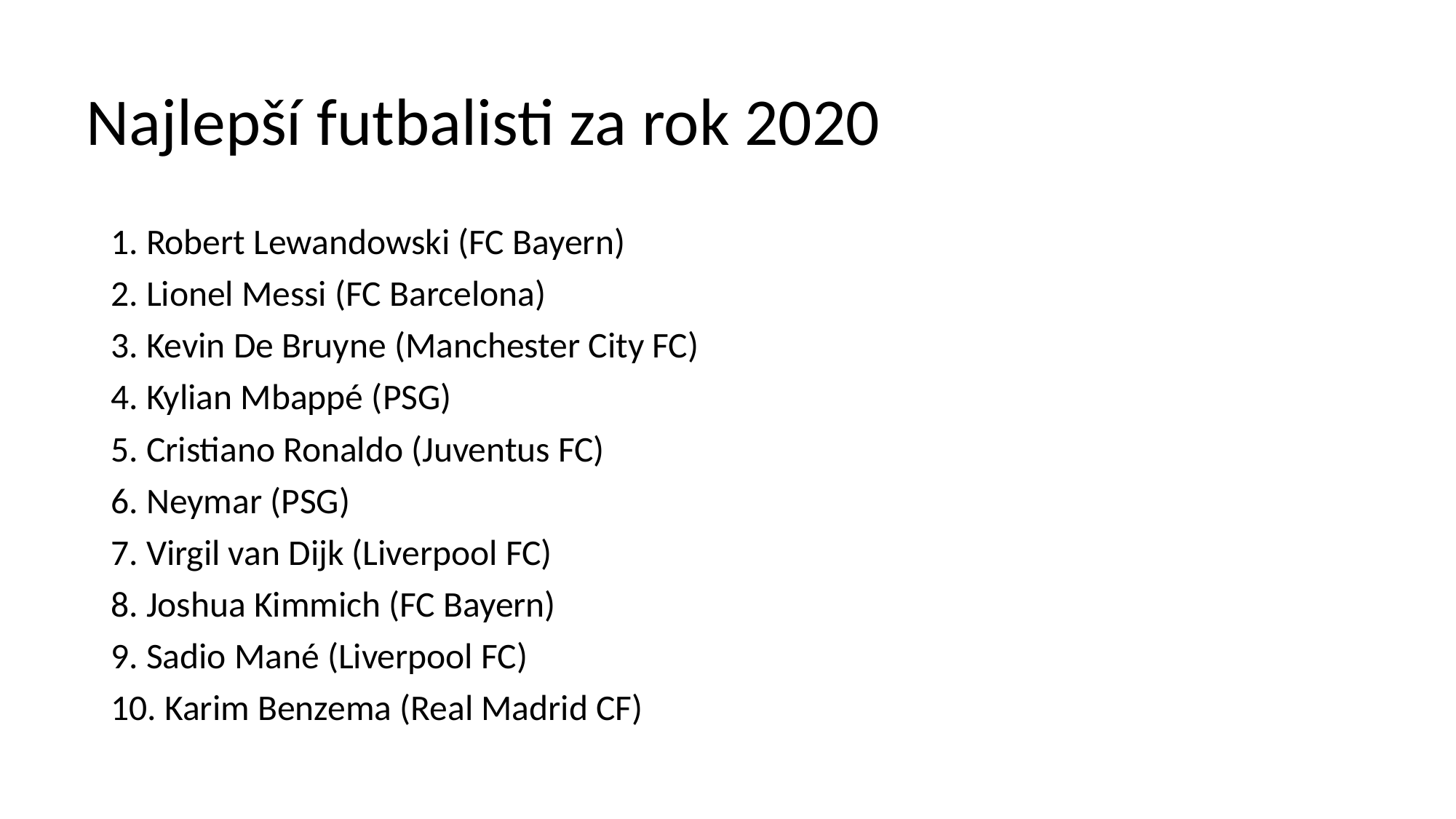

# Najlepší futbalisti za rok 2020
1. Robert Lewandowski (FC Bayern)
2. Lionel Messi (FC Barcelona)
3. Kevin De Bruyne (Manchester City FC)
4. Kylian Mbappé (PSG)
5. Cristiano Ronaldo (Juventus FC)
6. Neymar (PSG)
7. Virgil van Dijk (Liverpool FC)
8. Joshua Kimmich (FC Bayern)
9. Sadio Mané (Liverpool FC)
10. Karim Benzema (Real Madrid CF)